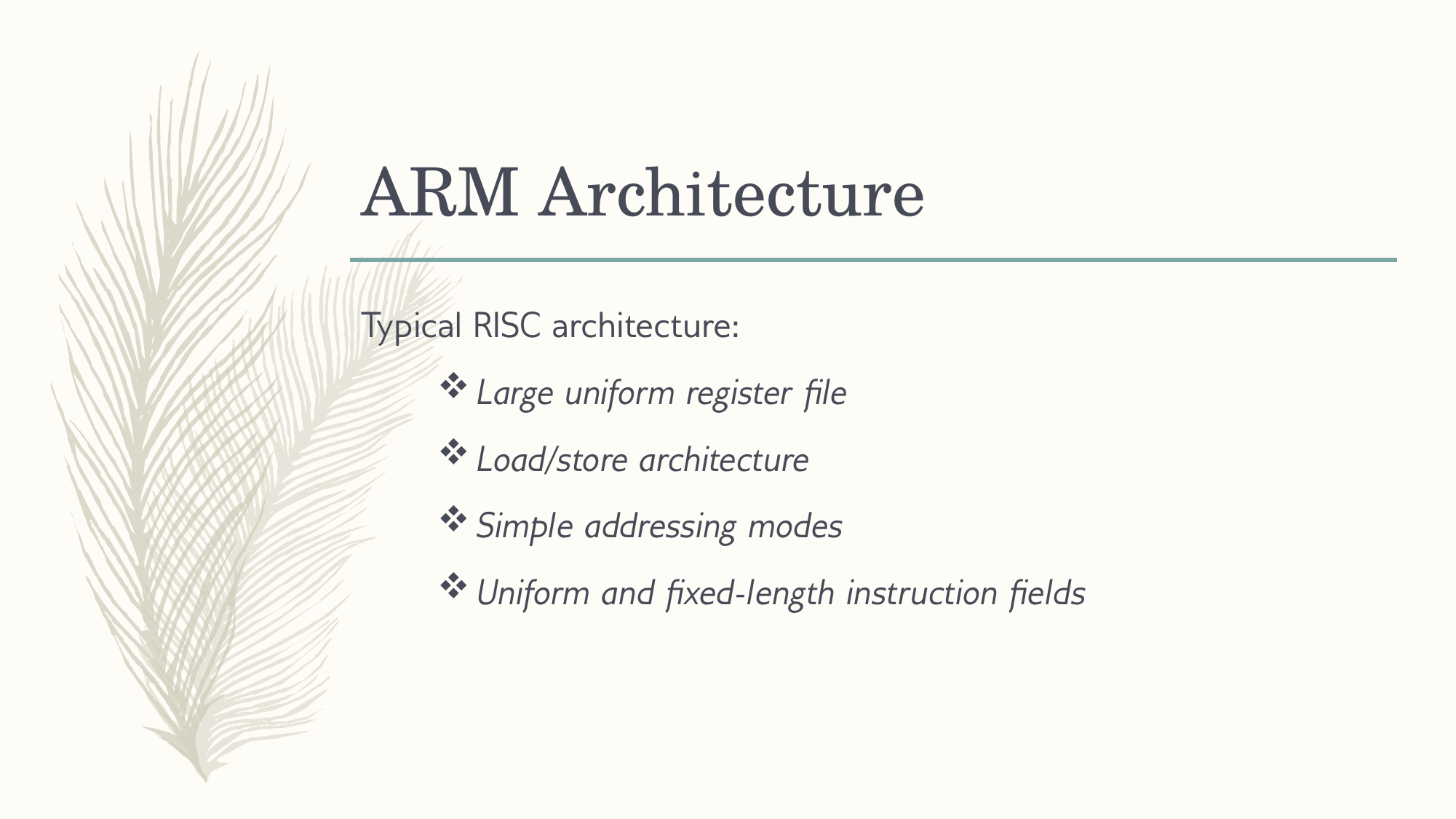

# ARM Architecture
Typical RISC architecture:
Large uniform register file
Load/store architecture
Simple addressing modes
Uniform and fixed-length instruction fields